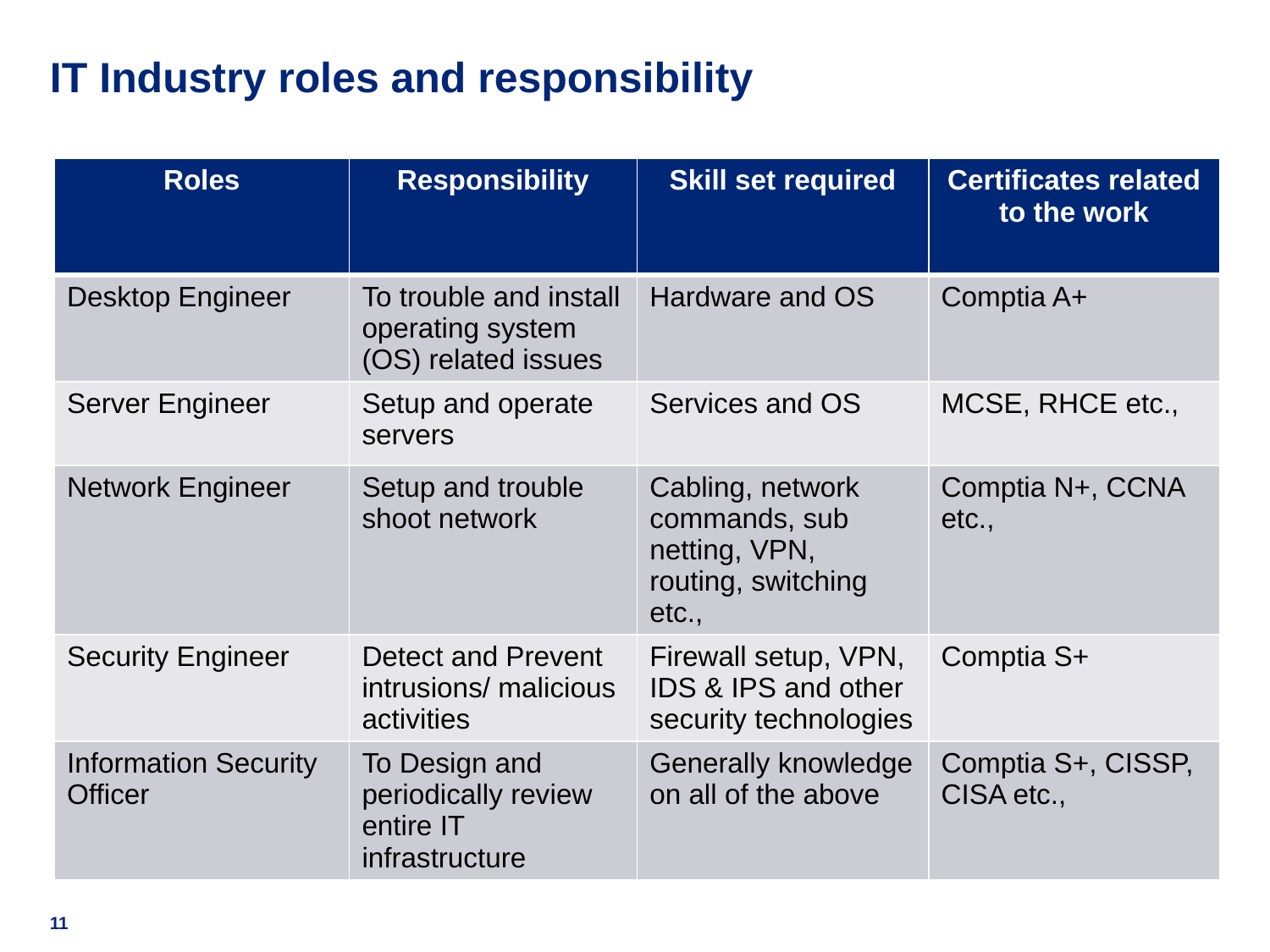

# IT Industry roles and responsibility
| Roles | Responsibility | Skill set required | Certificates related to the work |
| --- | --- | --- | --- |
| Desktop Engineer | To trouble and install operating system (OS) related issues | Hardware and OS | Comptia A+ |
| Server Engineer | Setup and operate servers | Services and OS | MCSE, RHCE etc., |
| Network Engineer | Setup and trouble shoot network | Cabling, network commands, sub netting, VPN, routing, switching etc., | Comptia N+, CCNA etc., |
| Security Engineer | Detect and Prevent intrusions/ malicious activities | Firewall setup, VPN, IDS & IPS and other security technologies | Comptia S+ |
| Information Security Officer | To Design and periodically review entire IT infrastructure | Generally knowledge on all of the above | Comptia S+, CISSP, CISA etc., |
11